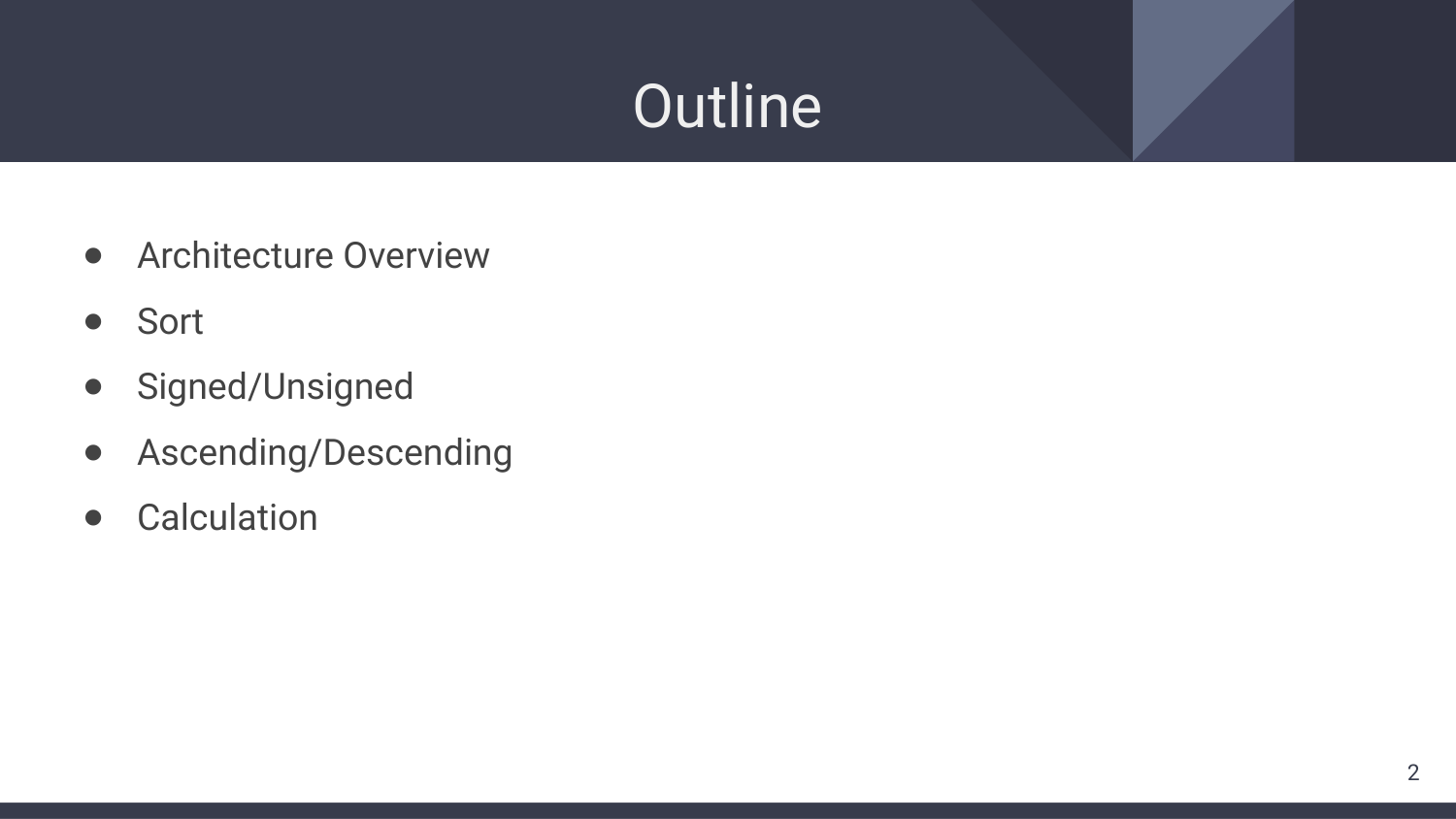

# Outline
Architecture Overview
Sort
Signed/Unsigned
Ascending/Descending
Calculation
2